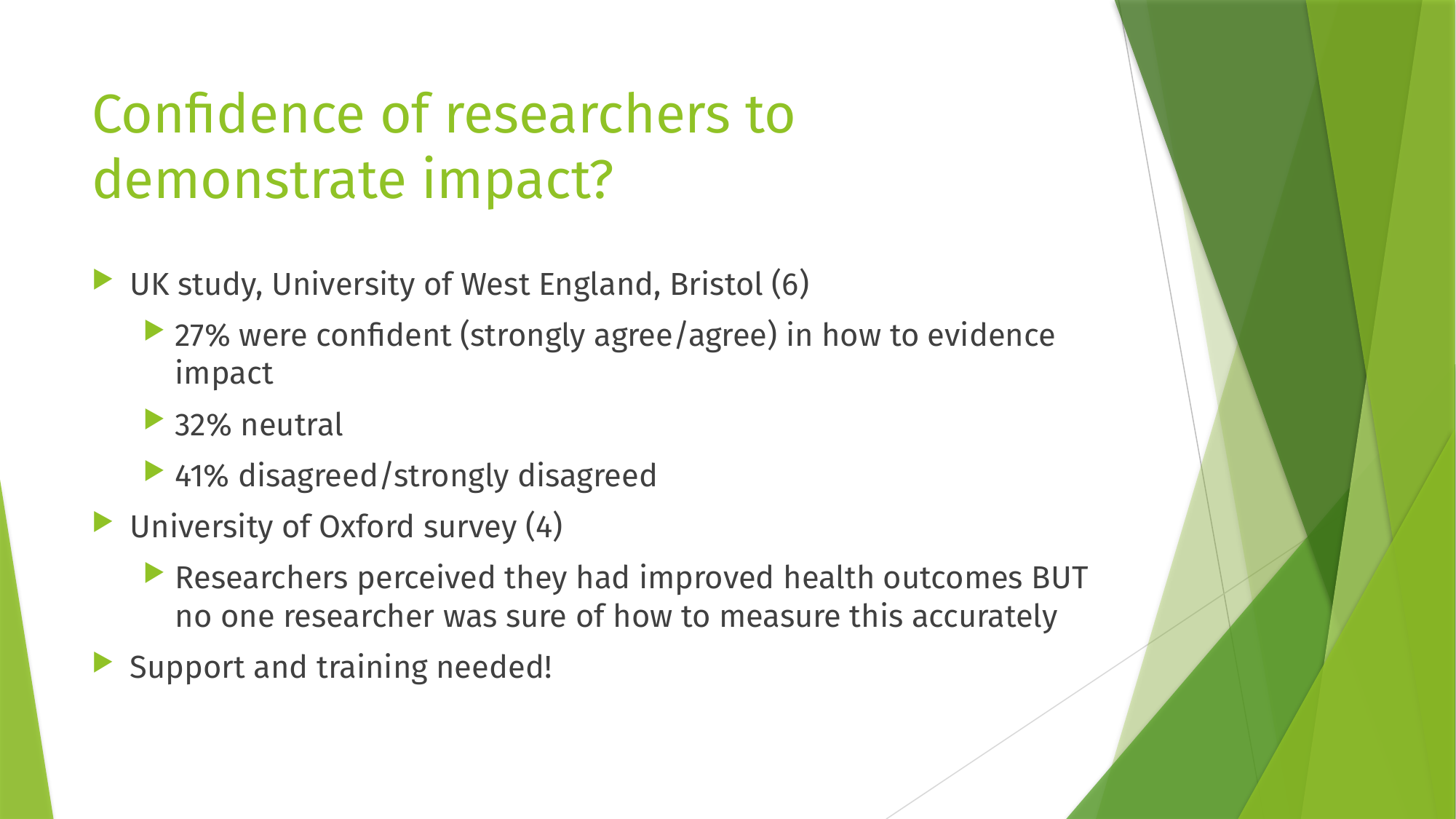

# Confidence of researchers to demonstrate impact?
UK study, University of West England, Bristol (6)
27% were confident (strongly agree/agree) in how to evidence impact
32% neutral
41% disagreed/strongly disagreed
University of Oxford survey (4)
Researchers perceived they had improved health outcomes BUT no one researcher was sure of how to measure this accurately
Support and training needed!